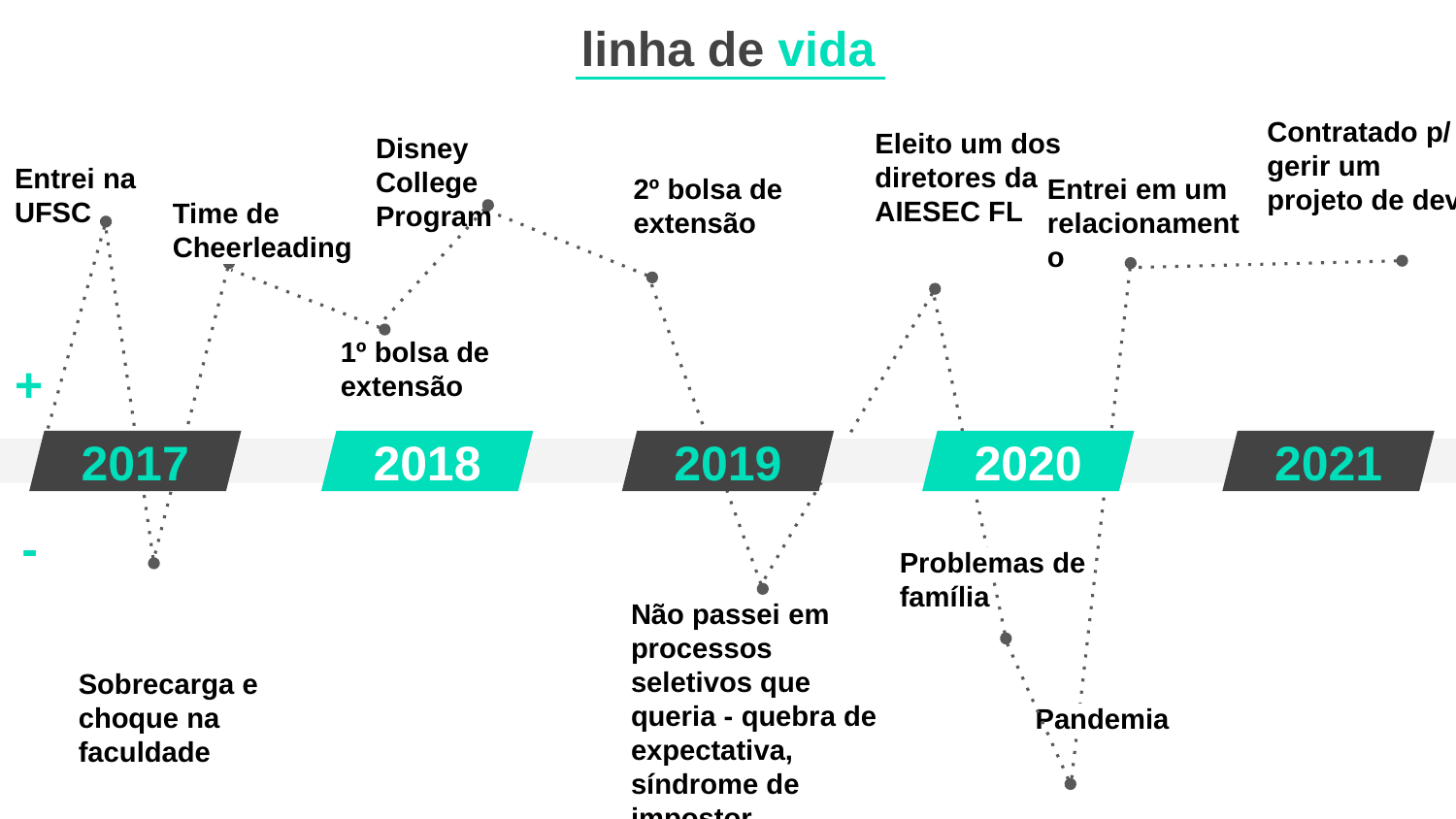

# linha de vida
Contratado p/ gerir um projeto de dev
Eleito um dos diretores da AIESEC FL
Disney College Program
Entrei na UFSC
2º bolsa de extensão
Entrei em um relacionamento
Time de Cheerleading
1º bolsa de extensão
+
2017
2019
2021
2018
2020

-
Problemas de família
Não passei em processos seletivos que queria - quebra de expectativa, síndrome de impostor
Sobrecarga e choque na faculdade
Pandemia